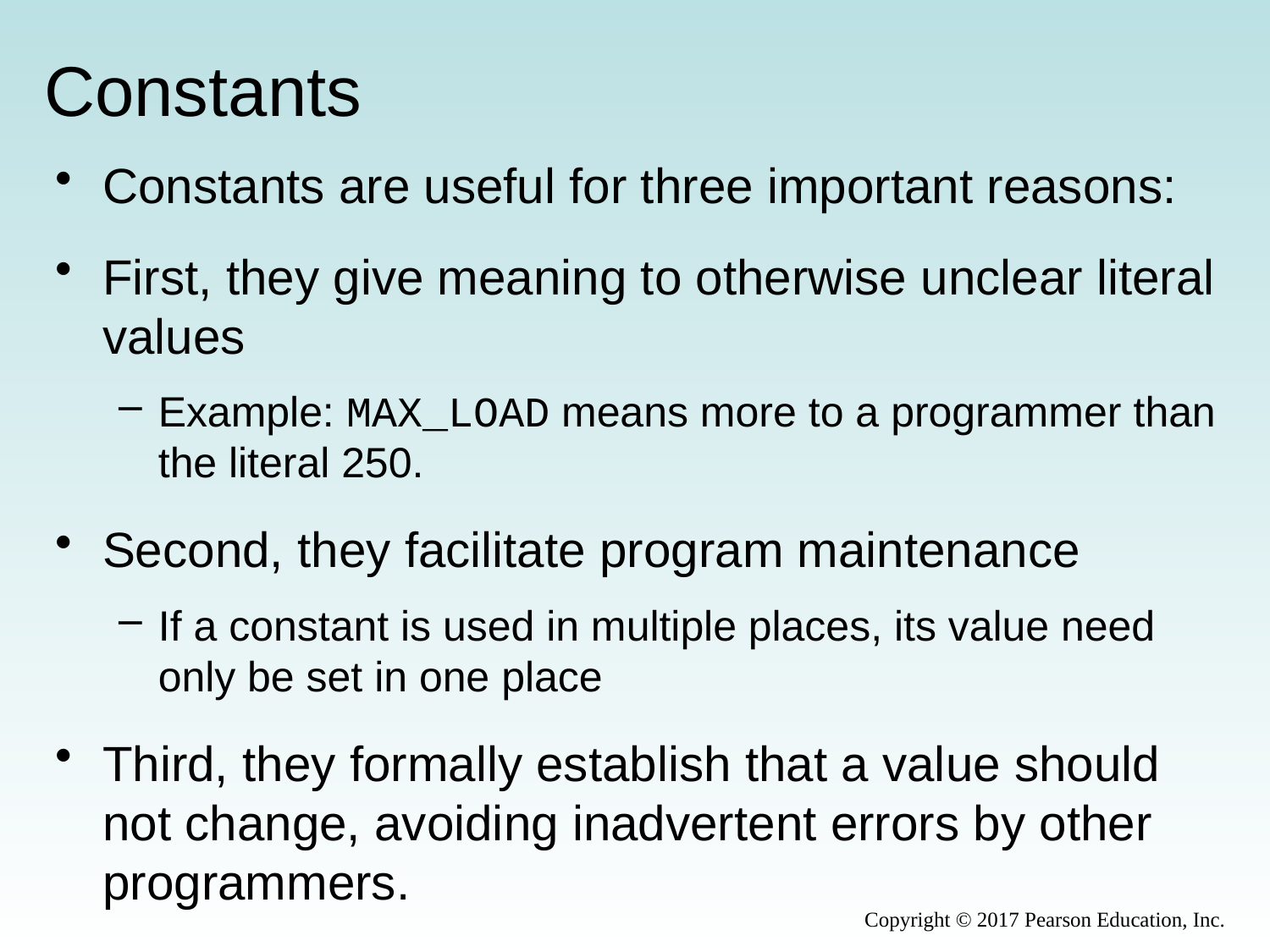

# Constants
Constants are useful for three important reasons:
First, they give meaning to otherwise unclear literal values
Example: MAX_LOAD means more to a programmer than the literal 250.
Second, they facilitate program maintenance
If a constant is used in multiple places, its value need only be set in one place
Third, they formally establish that a value should not change, avoiding inadvertent errors by other programmers.
Copyright © 2017 Pearson Education, Inc.